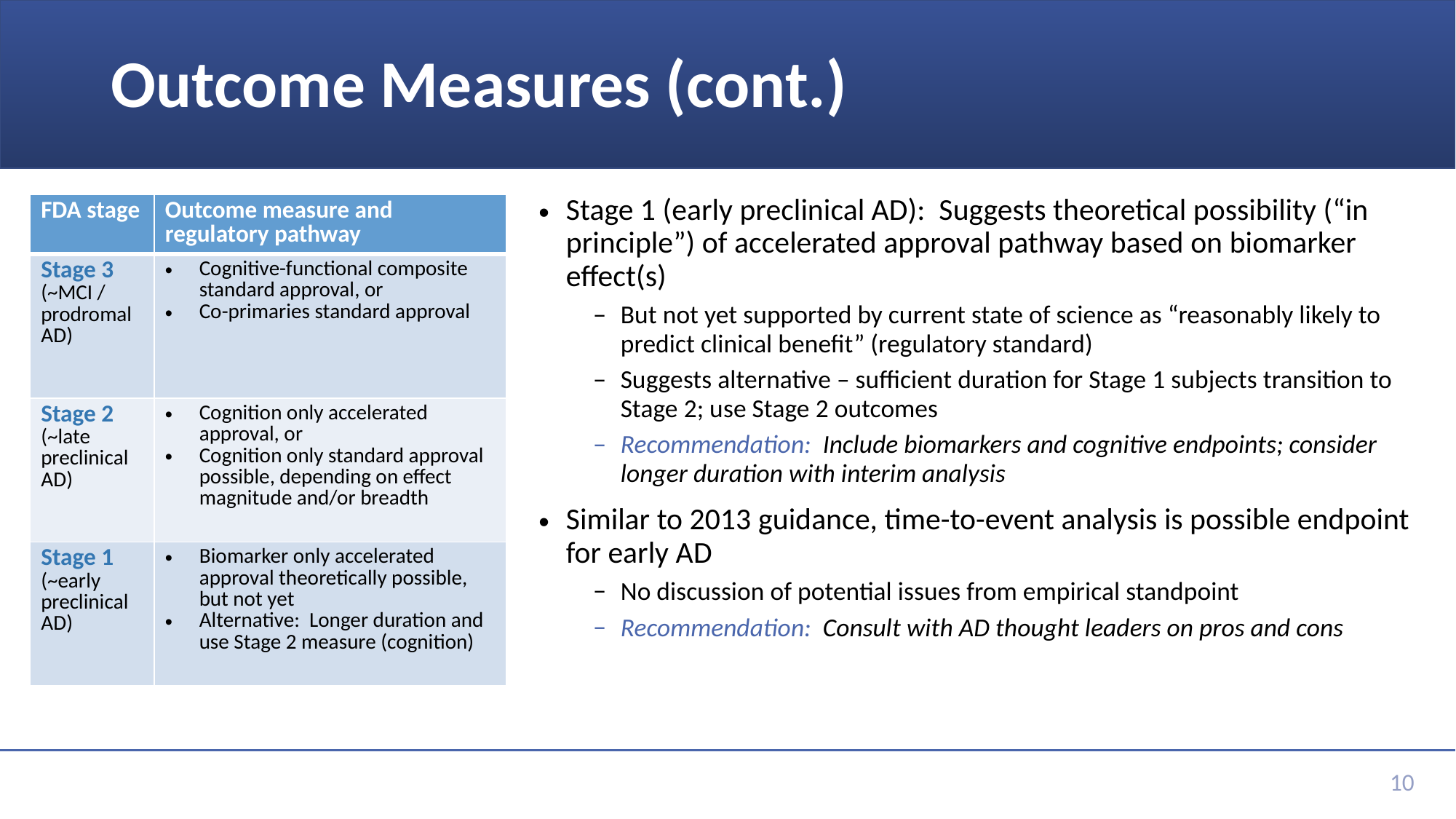

# Outcome Measures (cont.)
Stage 1 (early preclinical AD):  Suggests theoretical possibility (“in principle”) of accelerated approval pathway based on biomarker effect(s)
But not yet supported by current state of science as “reasonably likely to predict clinical benefit” (regulatory standard)
Suggests alternative – sufficient duration for Stage 1 subjects transition to Stage 2; use Stage 2 outcomes
Recommendation:  Include biomarkers and cognitive endpoints; consider longer duration with interim analysis
Similar to 2013 guidance, time-to-event analysis is possible endpoint for early AD
No discussion of potential issues from empirical standpoint
Recommendation:  Consult with AD thought leaders on pros and cons

| FDA stage | Outcome measure and regulatory pathway |
| --- | --- |
| Stage 3 (~MCI / prodromal AD) | Cognitive-functional composite standard approval, or Co-primaries standard approval |
| Stage 2 (~late preclinical AD) | Cognition only accelerated approval, or Cognition only standard approval possible, depending on effect magnitude and/or breadth |
| Stage 1 (~early preclinical AD) | Biomarker only accelerated approval theoretically possible, but not yet Alternative: Longer duration and use Stage 2 measure (cognition) |
10